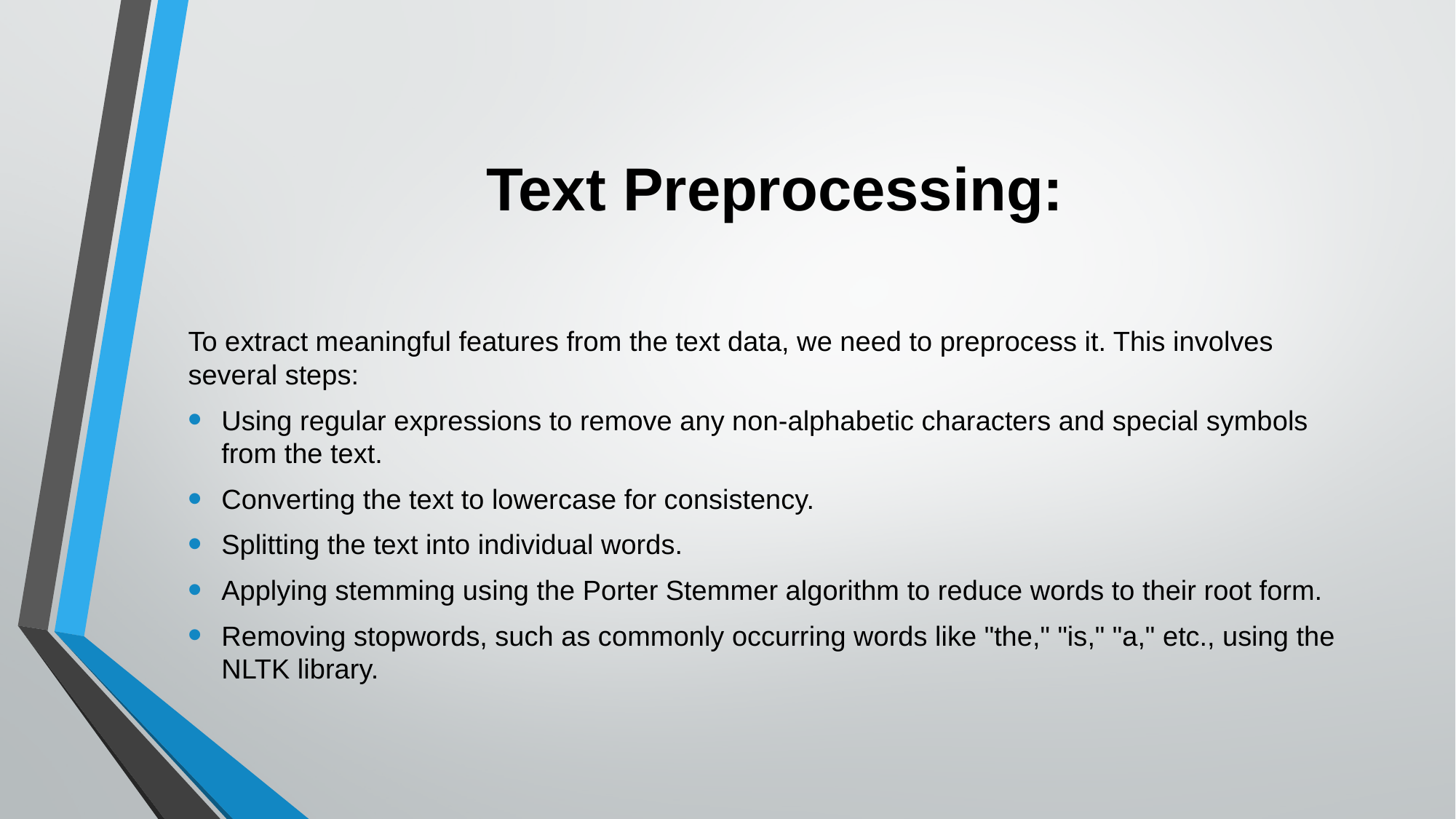

# Text Preprocessing:
To extract meaningful features from the text data, we need to preprocess it. This involves several steps:
Using regular expressions to remove any non-alphabetic characters and special symbols from the text.
Converting the text to lowercase for consistency.
Splitting the text into individual words.
Applying stemming using the Porter Stemmer algorithm to reduce words to their root form.
Removing stopwords, such as commonly occurring words like "the," "is," "a," etc., using the NLTK library.